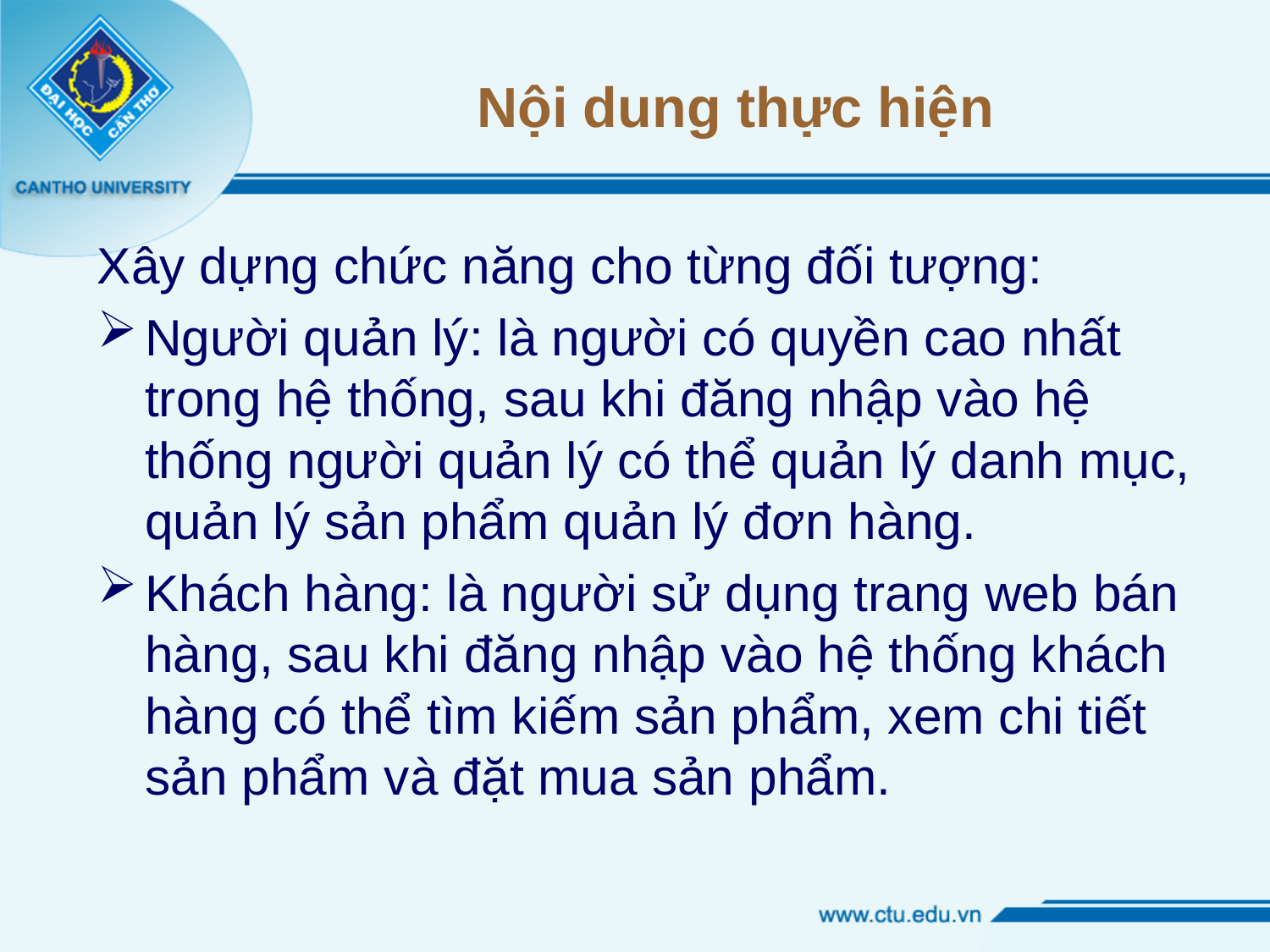

# Nội dung thực hiện
Xây dựng chức năng cho từng đối tượng:
Người quản lý: là người có quyền cao nhất trong hệ thống, sau khi đăng nhập vào hệ thống người quản lý có thể quản lý danh mục, quản lý sản phẩm quản lý đơn hàng.
Khách hàng: là người sử dụng trang web bán hàng, sau khi đăng nhập vào hệ thống khách hàng có thể tìm kiếm sản phẩm, xem chi tiết sản phẩm và đặt mua sản phẩm.